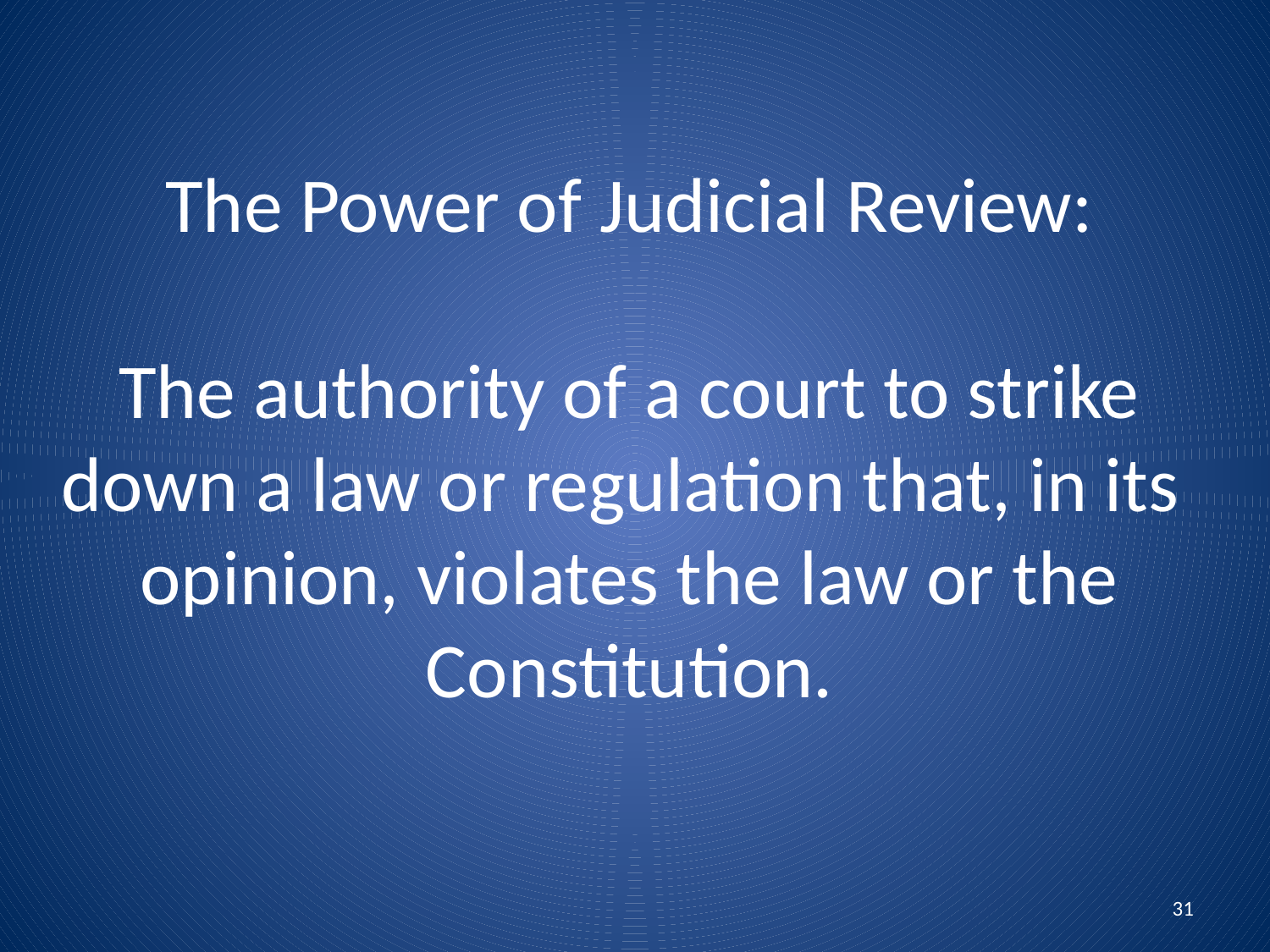

# The Power of Judicial Review: The authority of a court to strike down a law or regulation that, in its  opinion, violates the law or the Constitution.
31